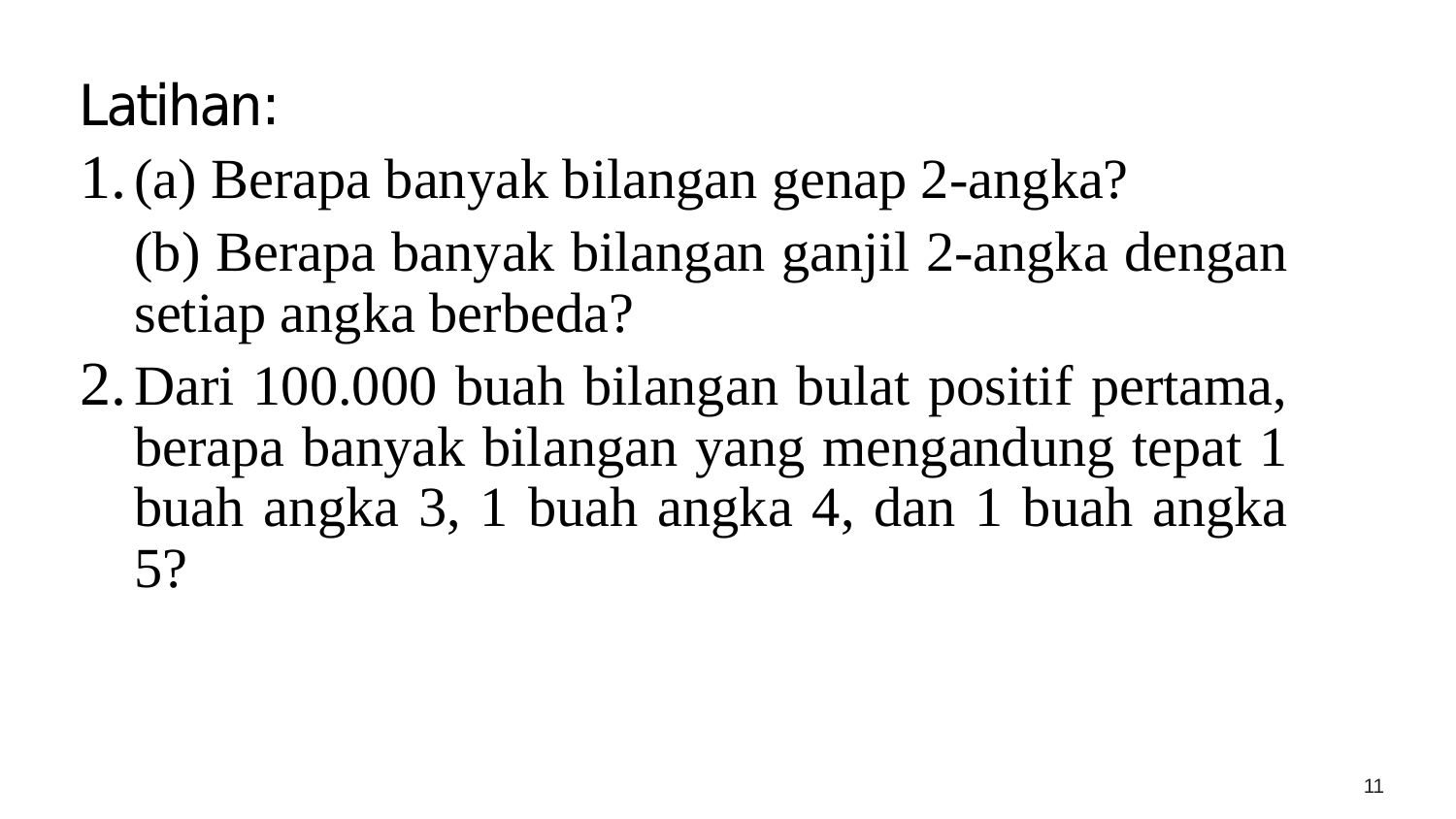

Latihan:
(a) Berapa banyak bilangan genap 2-angka?
	(b) Berapa banyak bilangan ganjil 2-angka dengan setiap angka berbeda?
Dari 100.000 buah bilangan bulat positif pertama, berapa banyak bilangan yang mengandung tepat 1 buah angka 3, 1 buah angka 4, dan 1 buah angka 5?

11